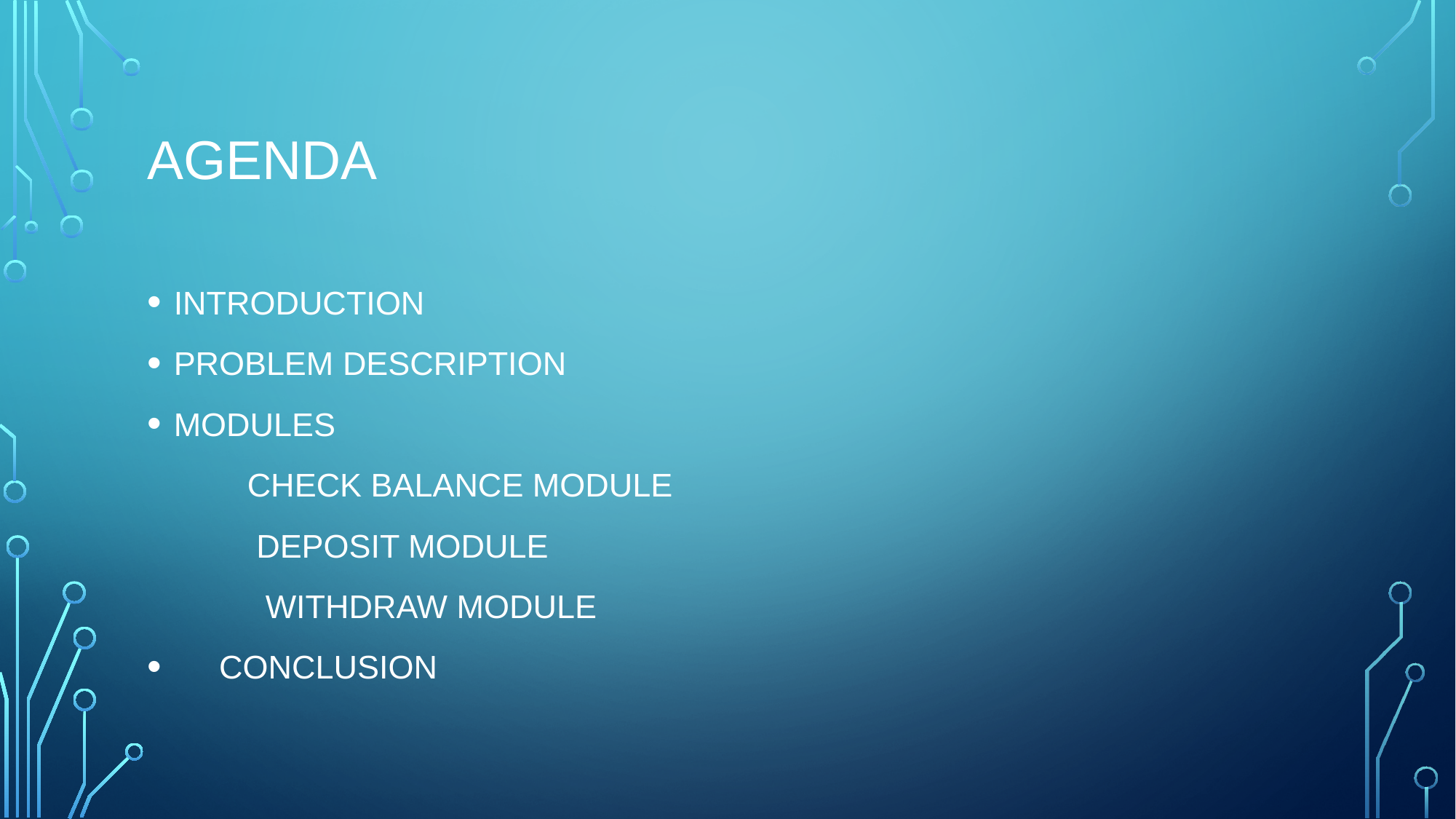

# AGENDA
INTRODUCTION
PROBLEM DESCRIPTION
MODULES
           CHECK BALANCE MODULE
            DEPOSIT MODULE
             WITHDRAW MODULE
     CONCLUSION